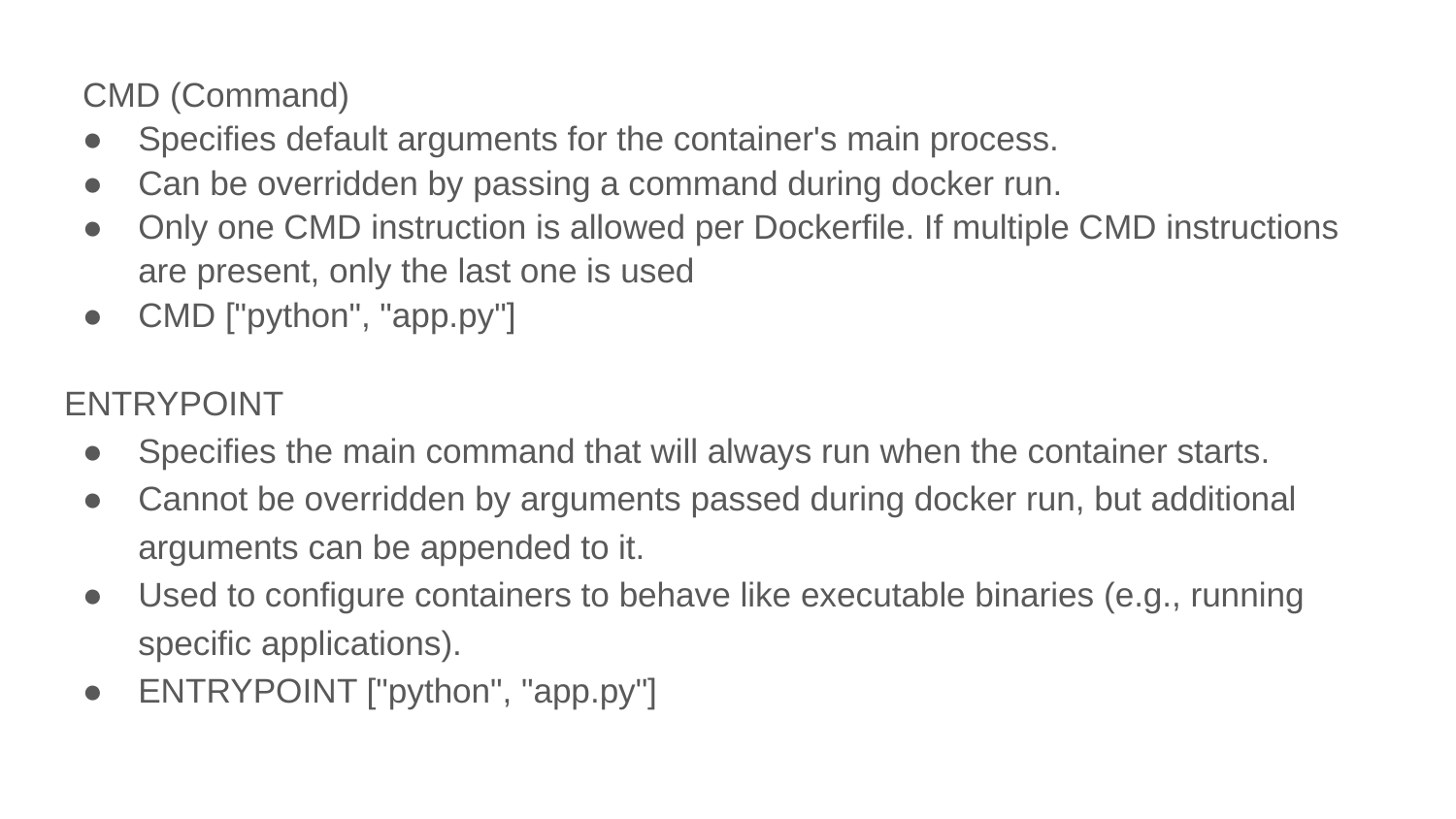

CMD (Command)
Specifies default arguments for the container's main process.
Can be overridden by passing a command during docker run.
Only one CMD instruction is allowed per Dockerfile. If multiple CMD instructions are present, only the last one is used
CMD ["python", "app.py"]

ENTRYPOINT
Specifies the main command that will always run when the container starts.
Cannot be overridden by arguments passed during docker run, but additional arguments can be appended to it.
Used to configure containers to behave like executable binaries (e.g., running specific applications).
ENTRYPOINT ["python", "app.py"]